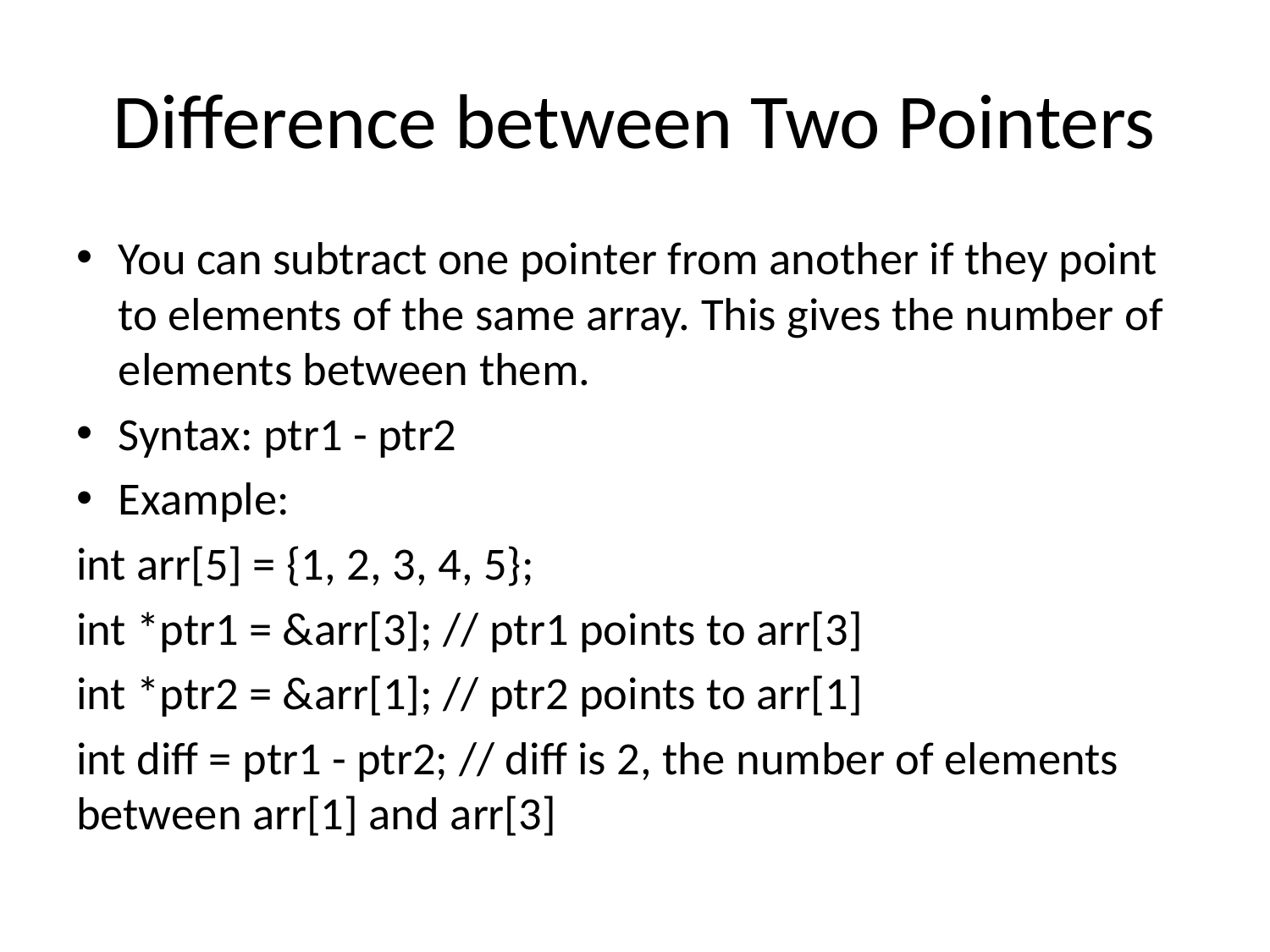

# Difference between Two Pointers
You can subtract one pointer from another if they point to elements of the same array. This gives the number of elements between them.
Syntax: ptr1 - ptr2
Example:
int arr[5] = {1, 2, 3, 4, 5};
int *ptr1 = &arr[3]; // ptr1 points to arr[3]
int *ptr2 = &arr[1]; // ptr2 points to arr[1]
int diff = ptr1 - ptr2; // diff is 2, the number of elements between arr[1] and arr[3]